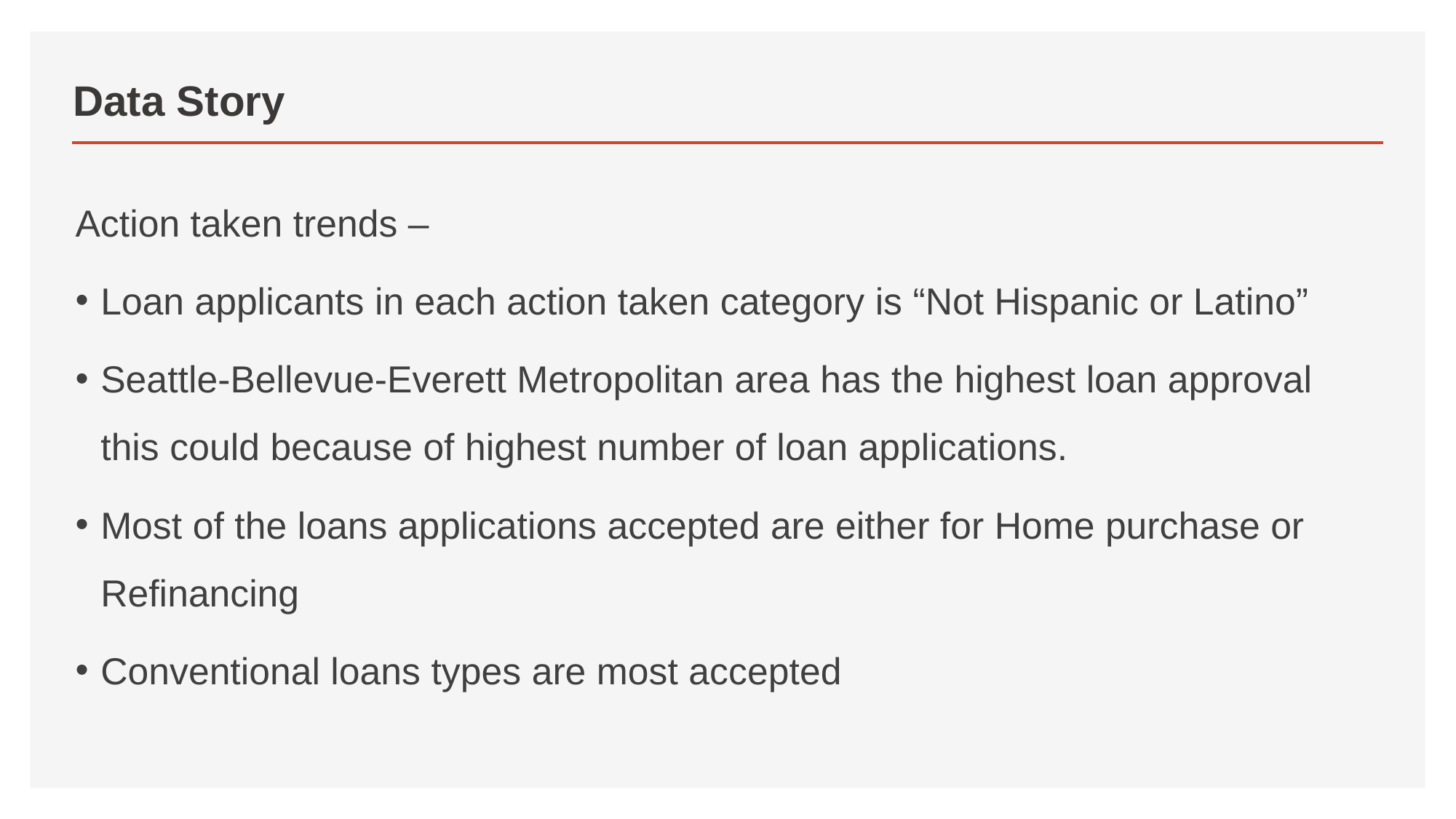

# Data Story
Action taken trends –
Loan applicants in each action taken category is “Not Hispanic or Latino”
Seattle-Bellevue-Everett Metropolitan area has the highest loan approval this could because of highest number of loan applications.
Most of the loans applications accepted are either for Home purchase or Refinancing
Conventional loans types are most accepted